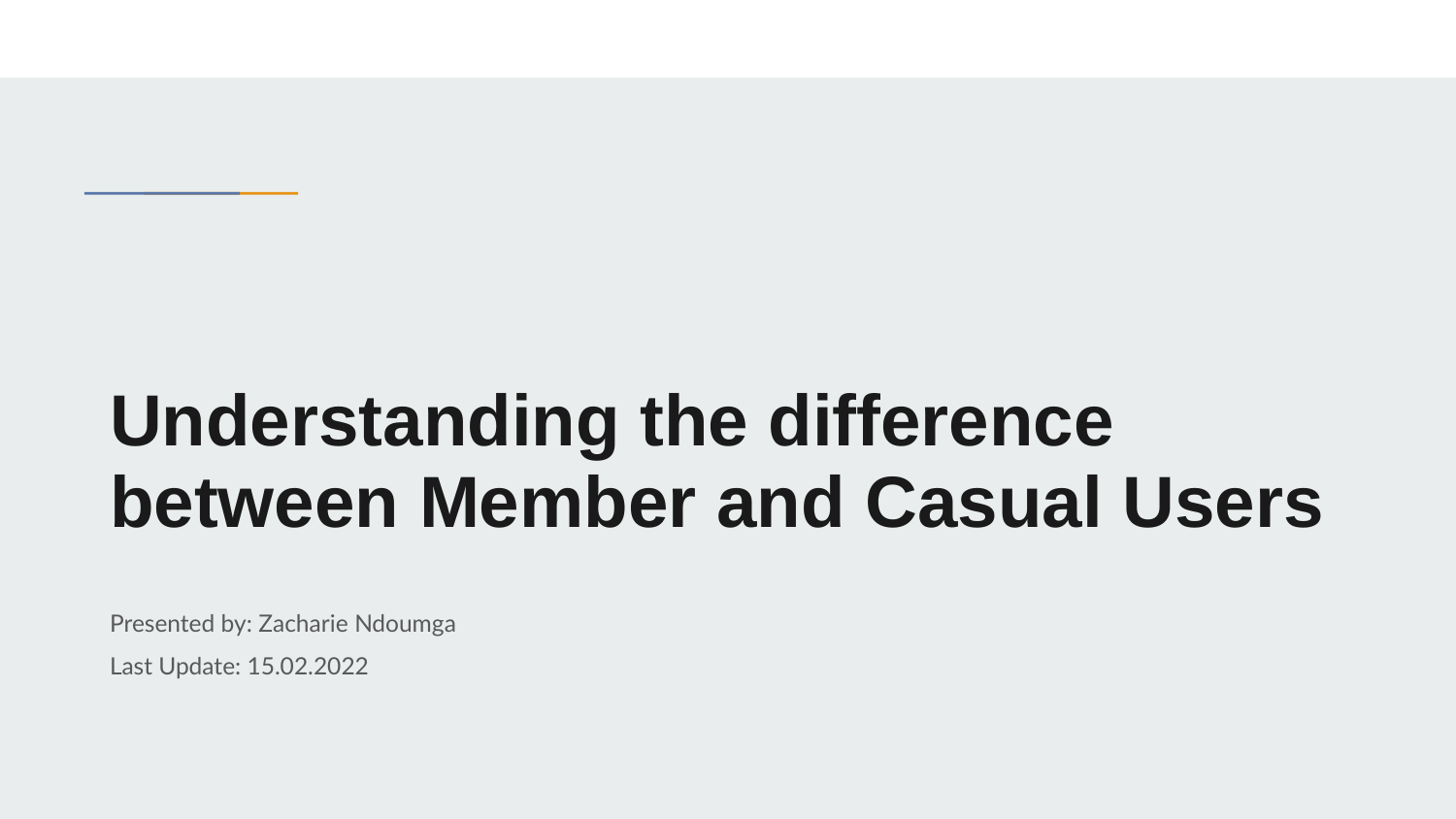

# Understanding the difference between Member and Casual Users
Presented by: Zacharie Ndoumga
Last Update: 15.02.2022